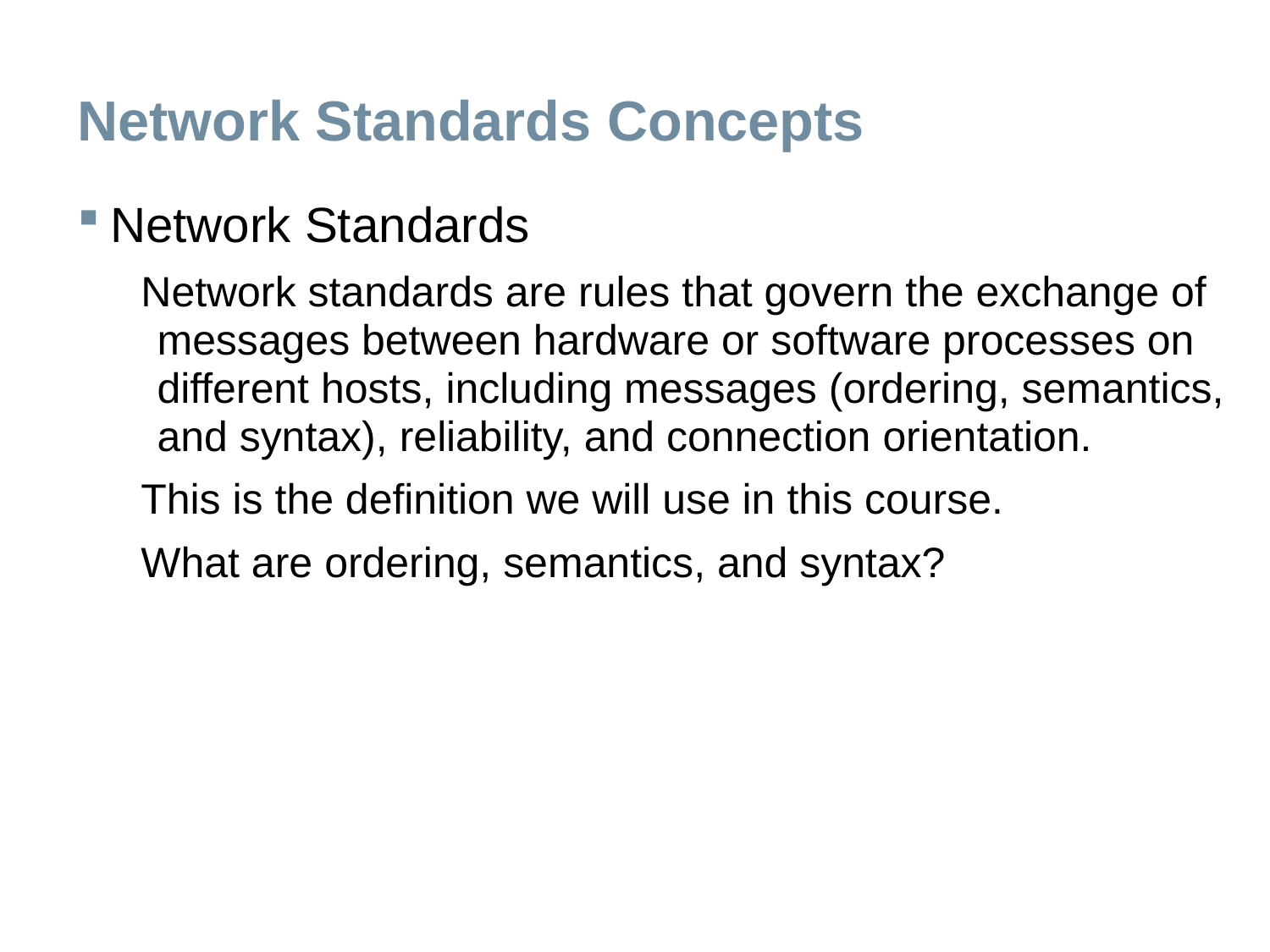

# Network Standards Concepts
Network Standards
Network standards are rules that govern the exchange of messages between hardware or software processes on different hosts, including messages (ordering, semantics, and syntax), reliability, and connection orientation.
This is the definition we will use in this course.
What are ordering, semantics, and syntax?